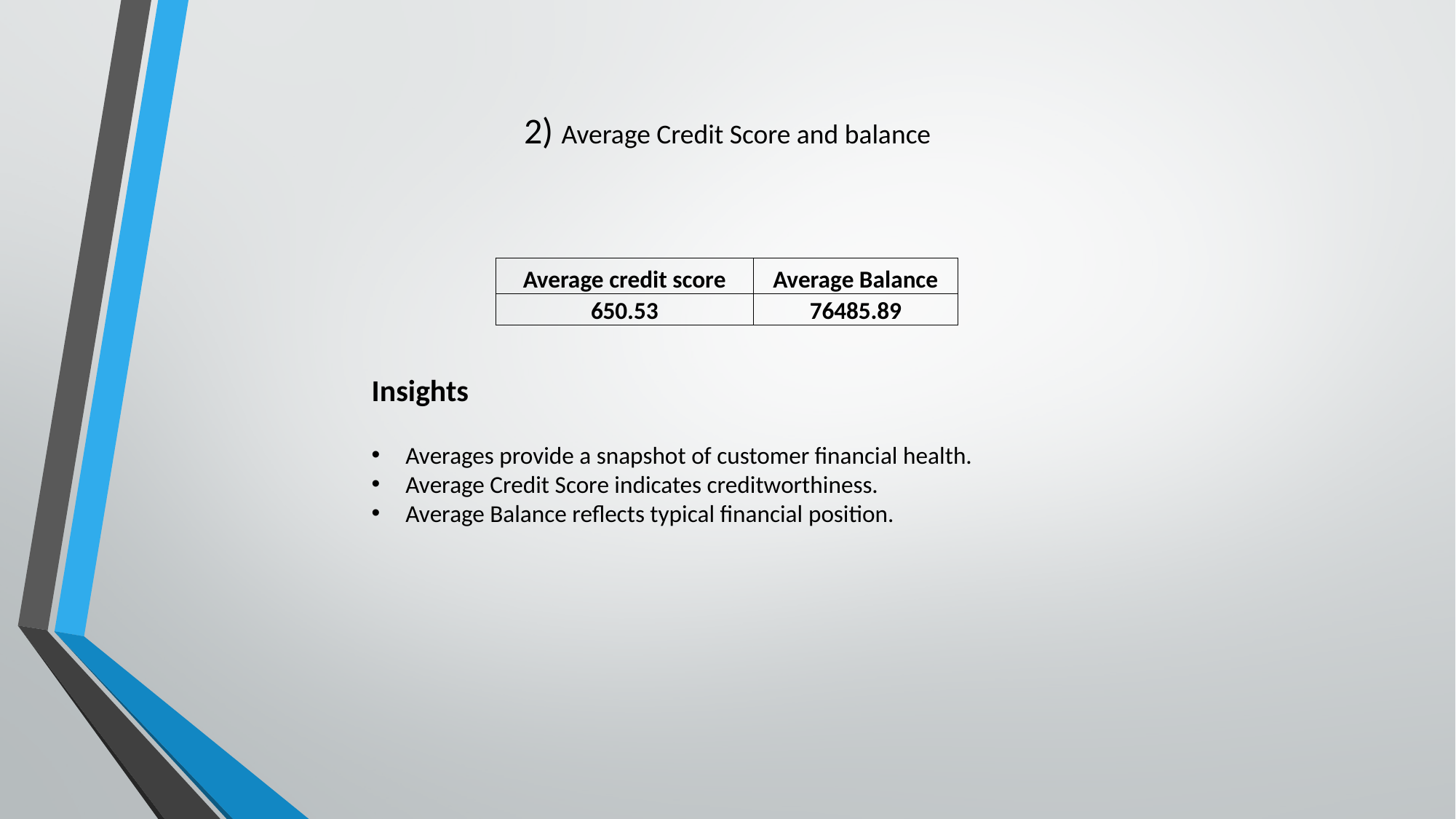

# 2) Average Credit Score and balance
| Average credit score | Average Balance |
| --- | --- |
| 650.53 | 76485.89 |

Insights

Averages provide a snapshot of customer financial health.
Average Credit Score indicates creditworthiness.
Average Balance reflects typical financial position.